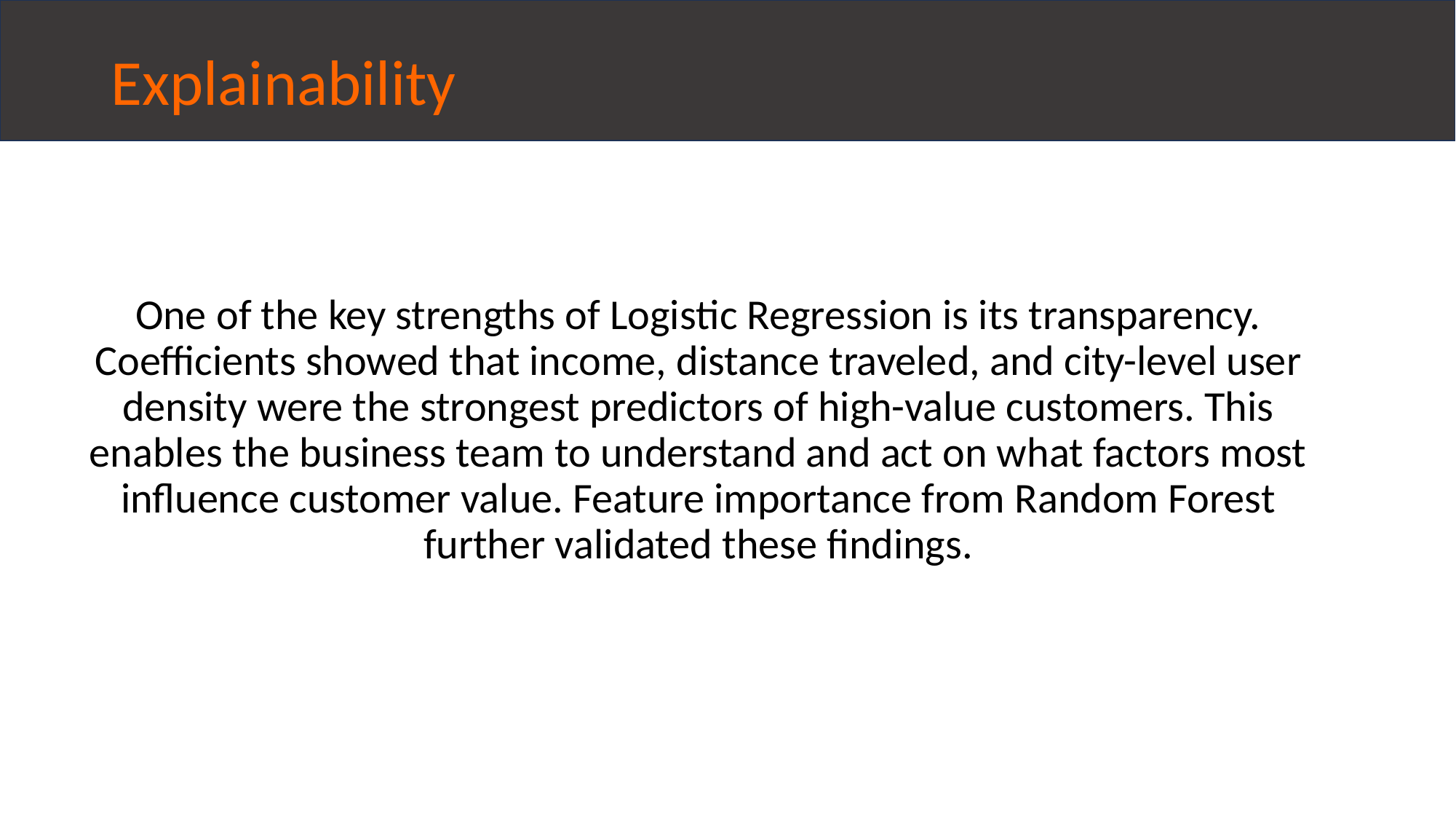

# Explainability
One of the key strengths of Logistic Regression is its transparency. Coefficients showed that income, distance traveled, and city-level user density were the strongest predictors of high-value customers. This enables the business team to understand and act on what factors most influence customer value. Feature importance from Random Forest further validated these findings.